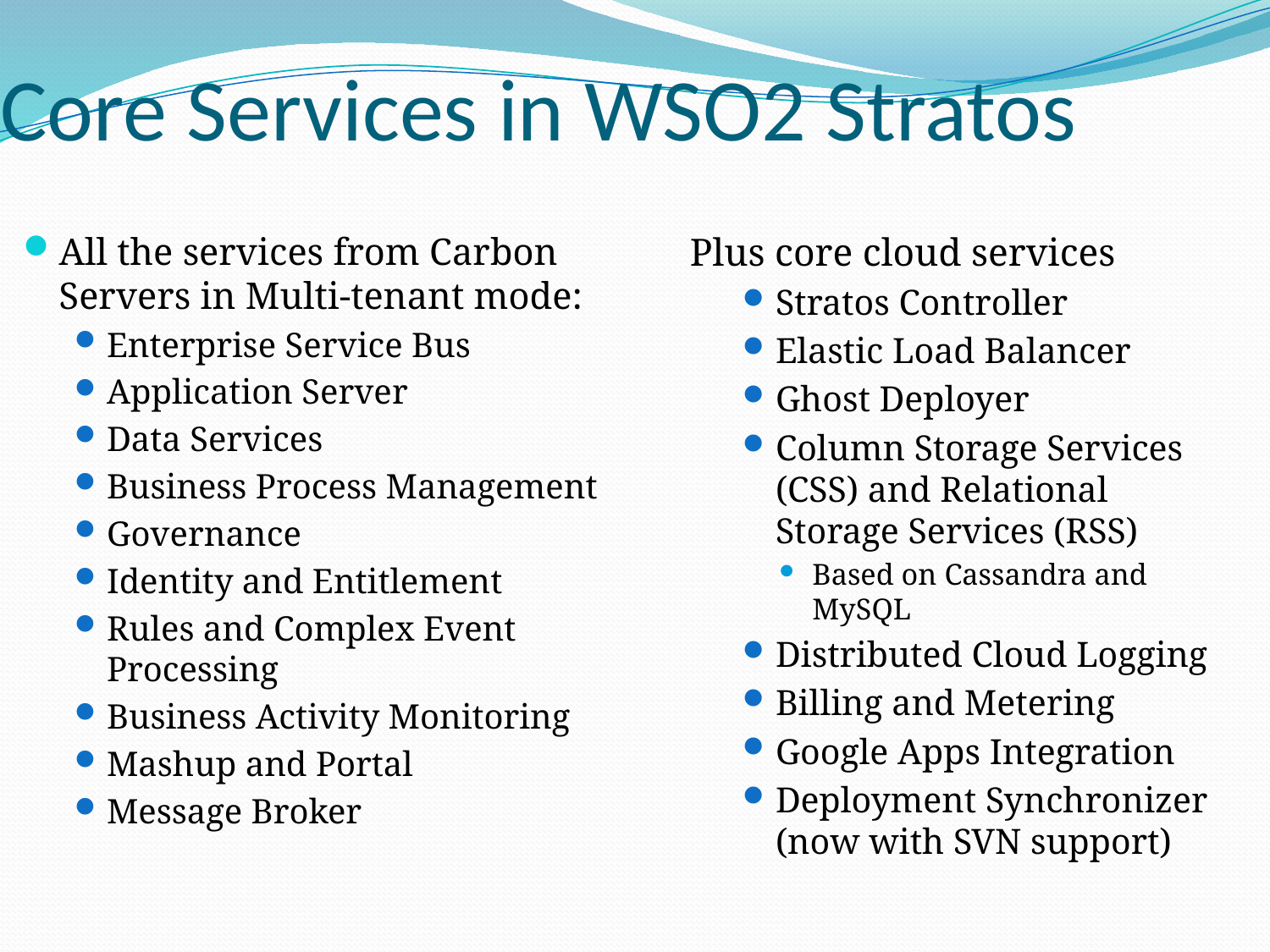

# Core Services in WSO2 Stratos
All the services from Carbon Servers in Multi-tenant mode:
Enterprise Service Bus
Application Server
Data Services
Business Process Management
Governance
Identity and Entitlement
Rules and Complex Event Processing
Business Activity Monitoring
Mashup and Portal
Message Broker
Plus core cloud services
Stratos Controller
Elastic Load Balancer
Ghost Deployer
Column Storage Services (CSS) and Relational Storage Services (RSS)
Based on Cassandra and MySQL
Distributed Cloud Logging
Billing and Metering
Google Apps Integration
Deployment Synchronizer (now with SVN support)